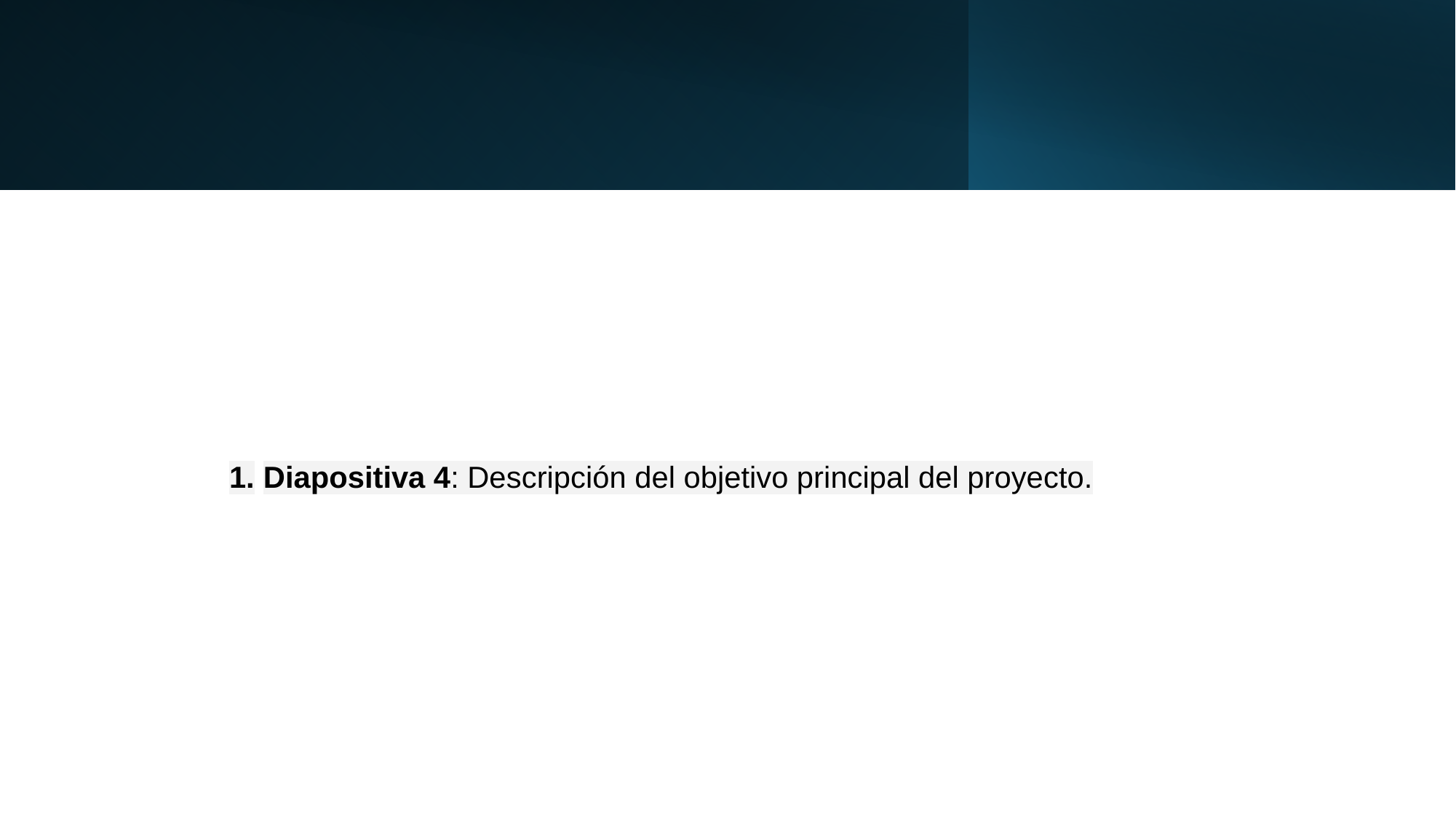

#

Diapositiva 4: Descripción del objetivo principal del proyecto.